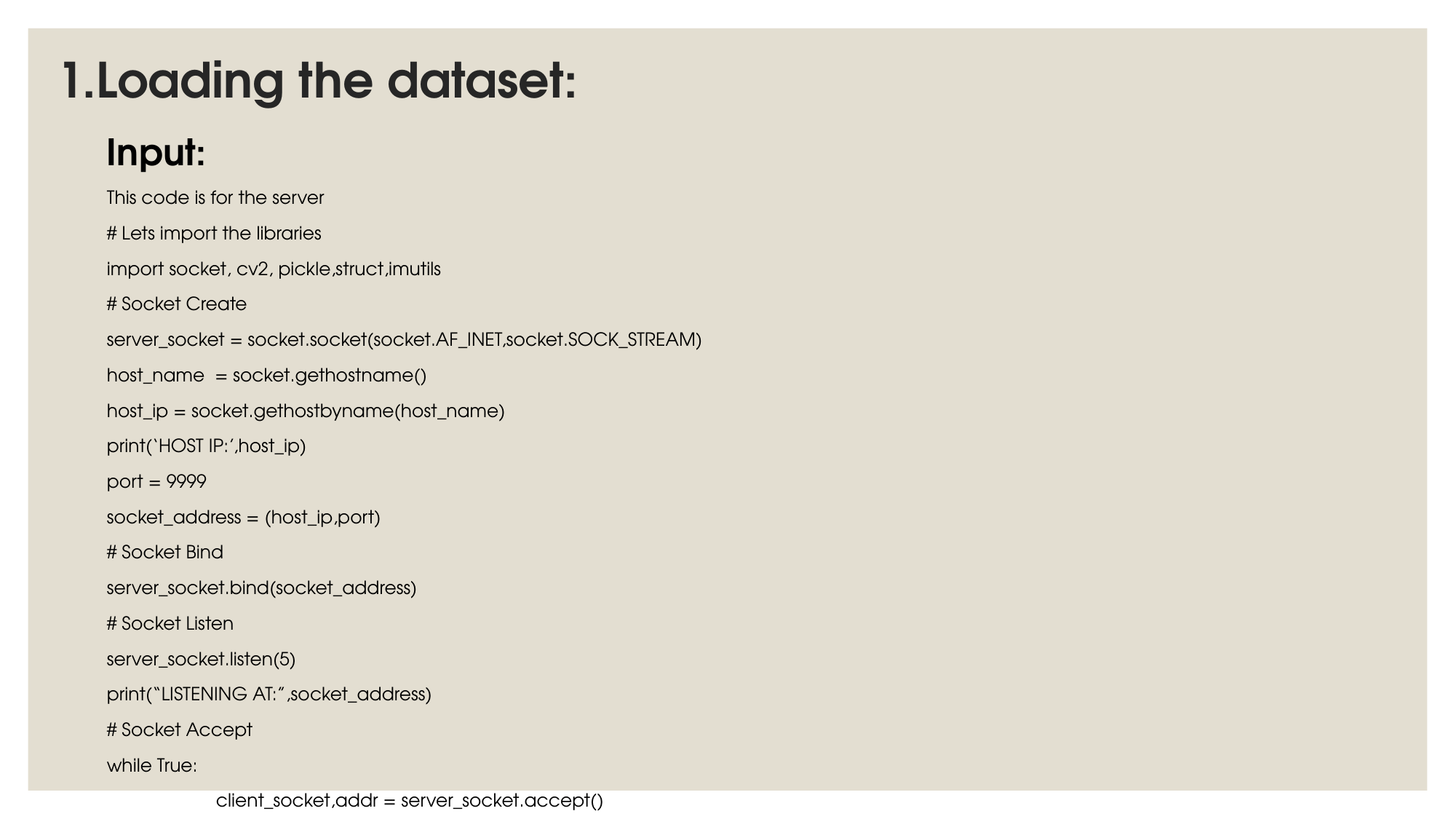

# 1.Loading the dataset:
Input:
This code is for the server
# Lets import the libraries
import socket, cv2, pickle,struct,imutils
# Socket Create
server_socket = socket.socket(socket.AF_INET,socket.SOCK_STREAM)
host_name  = socket.gethostname()
host_ip = socket.gethostbyname(host_name)
print(‘HOST IP:’,host_ip)
port = 9999
socket_address = (host_ip,port)
# Socket Bind
server_socket.bind(socket_address)
# Socket Listen
server_socket.listen(5)
print(“LISTENING AT:”,socket_address)
# Socket Accept
while True:
	client_socket,addr = server_socket.accept()